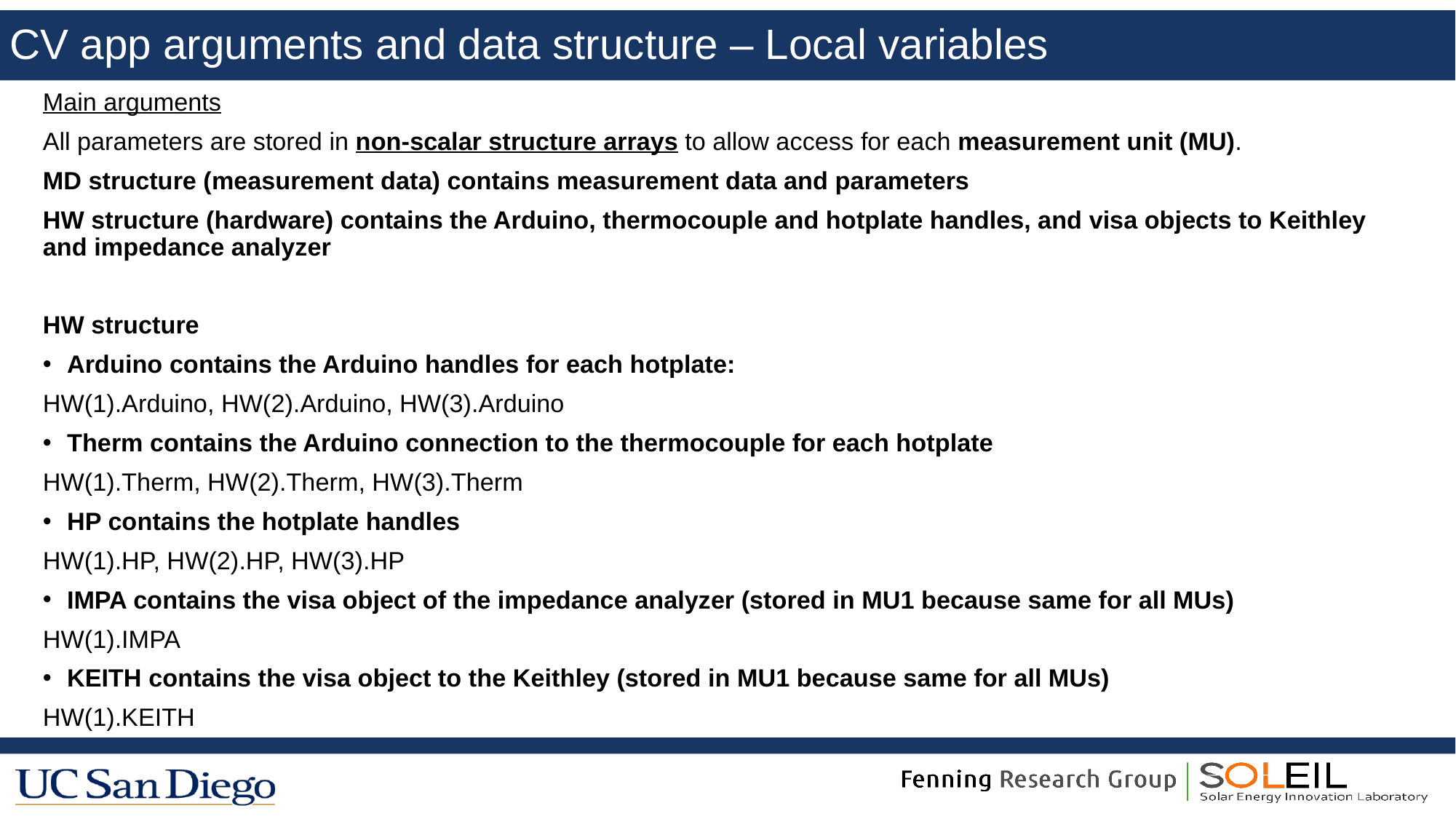

# CV app arguments and data structure – Local variables
Main arguments
All parameters are stored in non-scalar structure arrays to allow access for each measurement unit (MU).
MD structure (measurement data) contains measurement data and parameters
HW structure (hardware) contains the Arduino, thermocouple and hotplate handles, and visa objects to Keithley and impedance analyzer

HW structure
Arduino contains the Arduino handles for each hotplate:
HW(1).Arduino, HW(2).Arduino, HW(3).Arduino
Therm contains the Arduino connection to the thermocouple for each hotplate
HW(1).Therm, HW(2).Therm, HW(3).Therm
HP contains the hotplate handles
HW(1).HP, HW(2).HP, HW(3).HP
IMPA contains the visa object of the impedance analyzer (stored in MU1 because same for all MUs)
HW(1).IMPA
KEITH contains the visa object to the Keithley (stored in MU1 because same for all MUs)
HW(1).KEITH